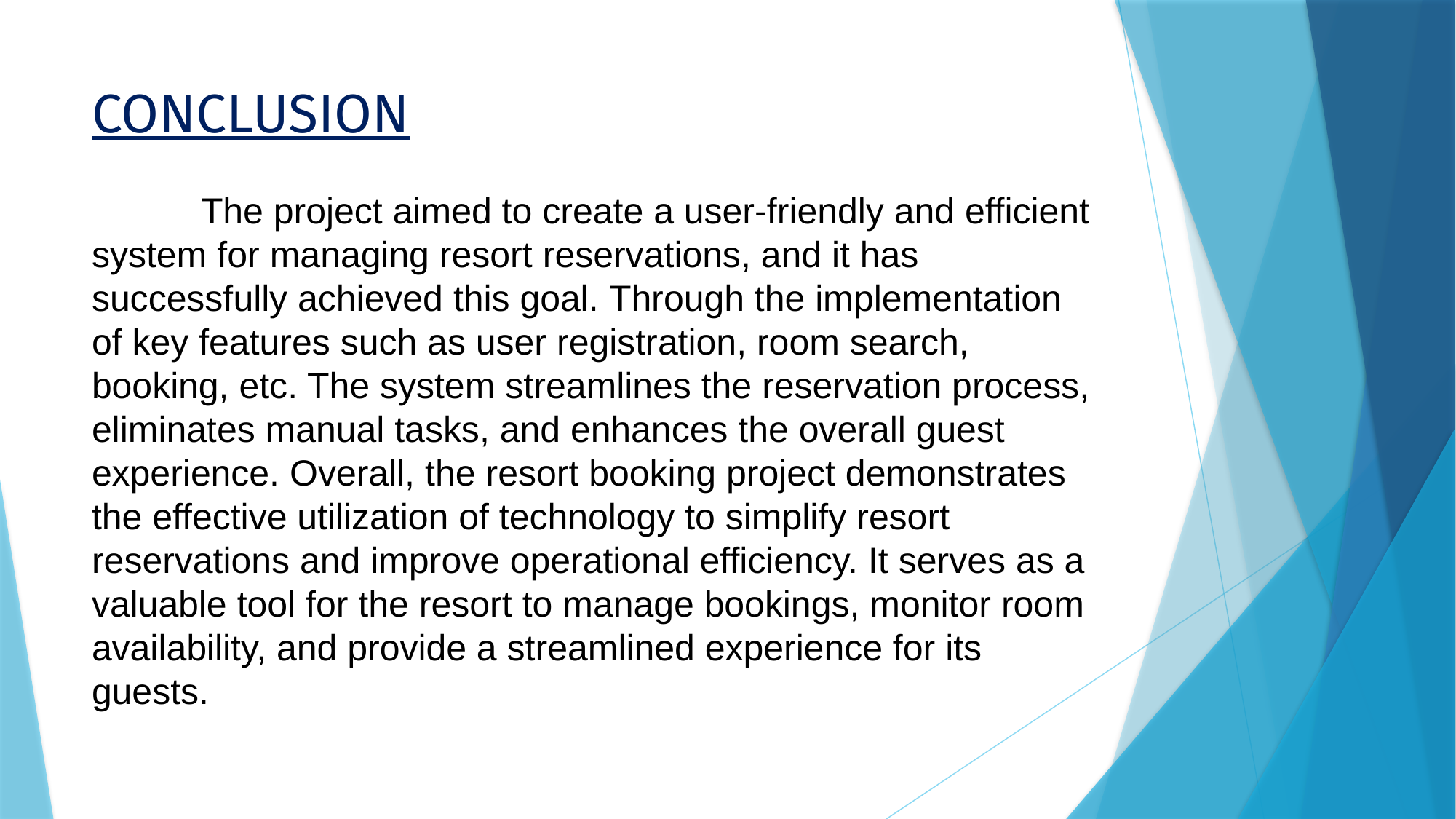

# CONCLUSION
	The project aimed to create a user-friendly and efficient system for managing resort reservations, and it has successfully achieved this goal. Through the implementation of key features such as user registration, room search, booking, etc. The system streamlines the reservation process, eliminates manual tasks, and enhances the overall guest experience. Overall, the resort booking project demonstrates the effective utilization of technology to simplify resort reservations and improve operational efficiency. It serves as a valuable tool for the resort to manage bookings, monitor room availability, and provide a streamlined experience for its guests.